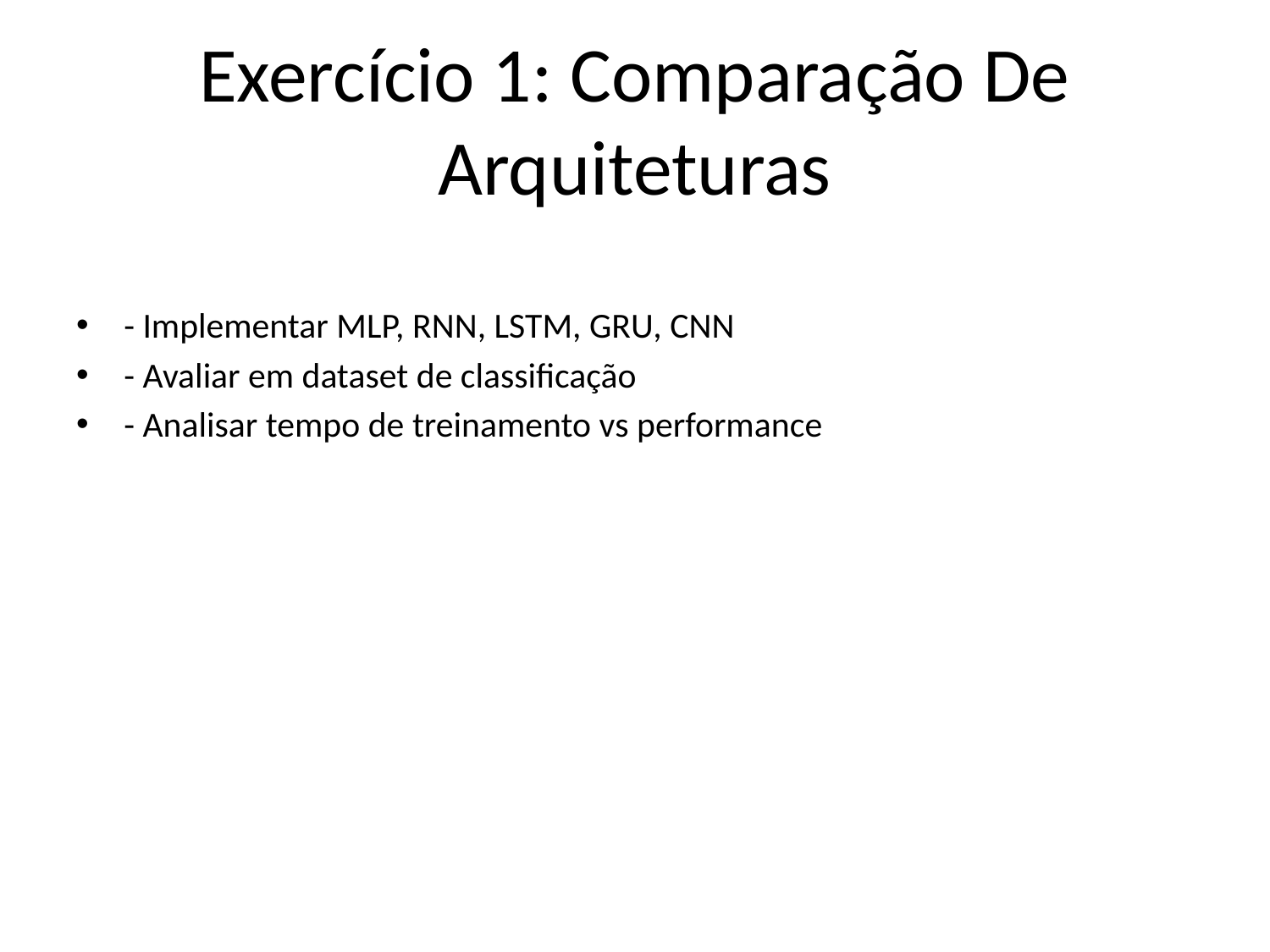

# Exercício 1: Comparação De Arquiteturas

- Implementar MLP, RNN, LSTM, GRU, CNN
- Avaliar em dataset de classificação
- Analisar tempo de treinamento vs performance